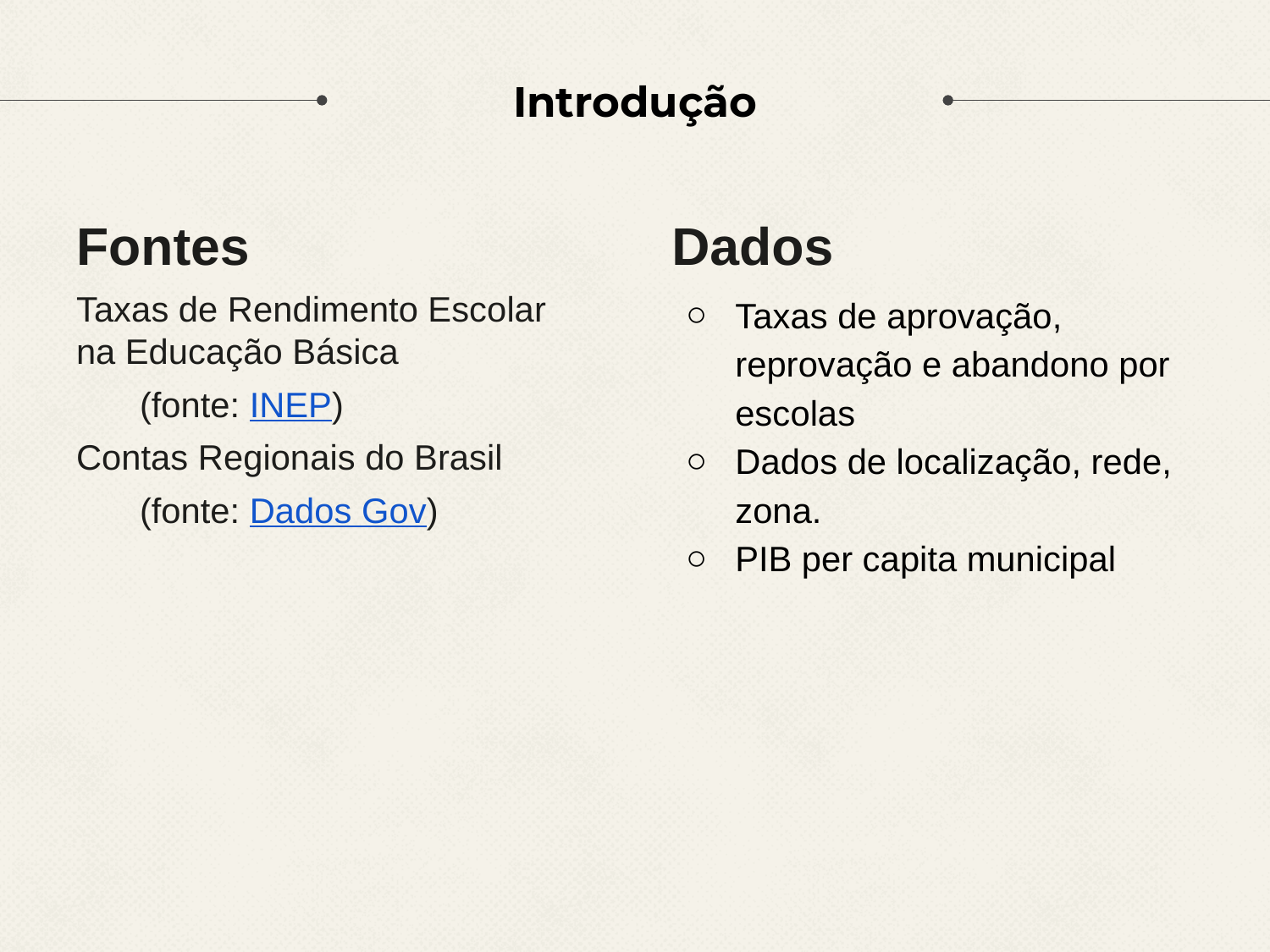

# Introdução
Fontes
Taxas de Rendimento Escolar na Educação Básica
(fonte: INEP)
Contas Regionais do Brasil
(fonte: Dados Gov)

Dados
Taxas de aprovação, reprovação e abandono por escolas
Dados de localização, rede, zona.
PIB per capita municipal